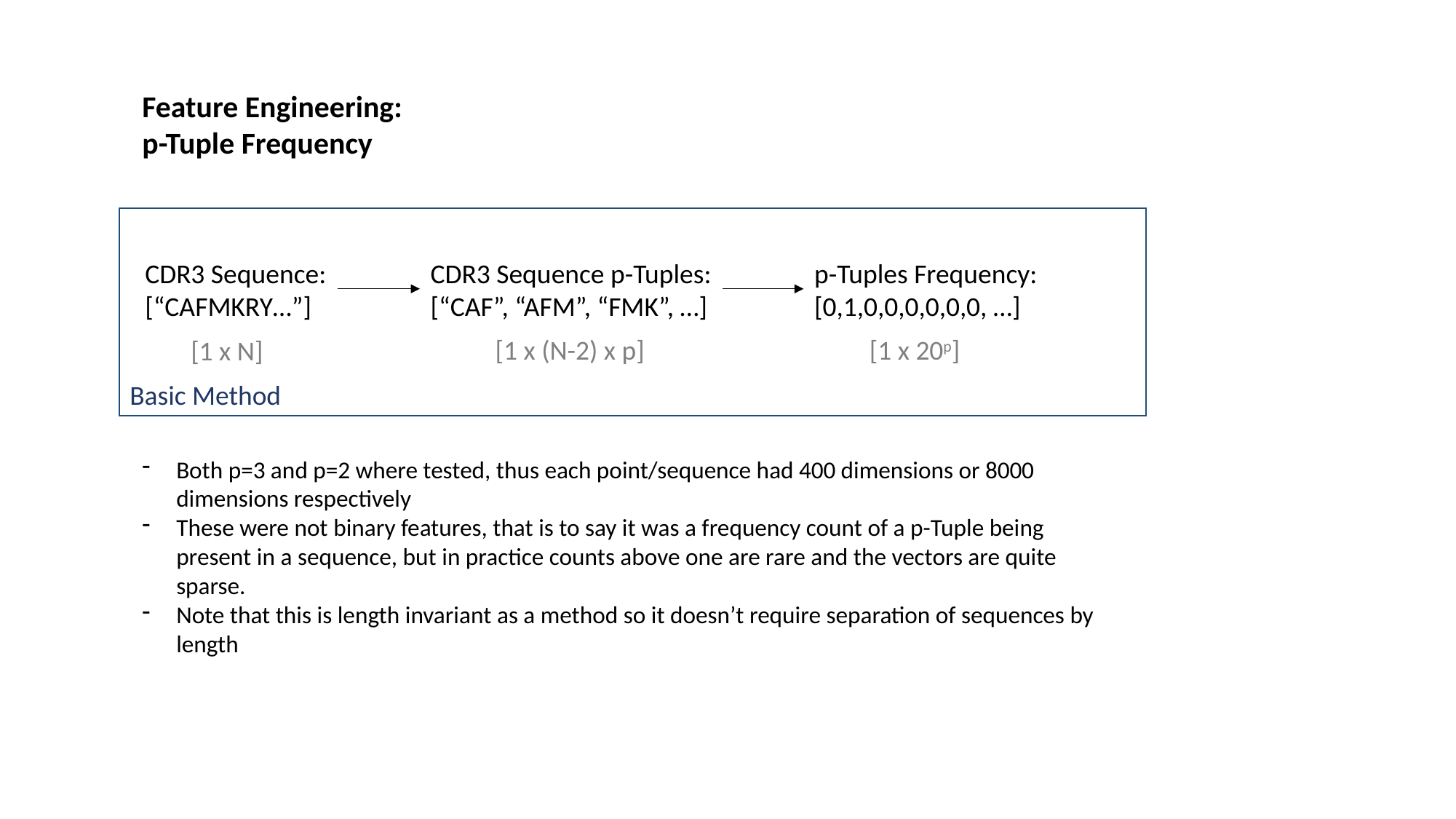

Feature Engineering: p-Tuple Frequency
Basic Method
p-Tuples Frequency:
[0,1,0,0,0,0,0,0, …]
CDR3 Sequence p-Tuples:
[“CAF”, “AFM”, “FMK”, …]
CDR3 Sequence:
[“CAFMKRY…”]
[1 x (N-2) x p]
[1 x 20p]
[1 x N]
Both p=3 and p=2 where tested, thus each point/sequence had 400 dimensions or 8000 dimensions respectively
These were not binary features, that is to say it was a frequency count of a p-Tuple being present in a sequence, but in practice counts above one are rare and the vectors are quite sparse.
Note that this is length invariant as a method so it doesn’t require separation of sequences by length